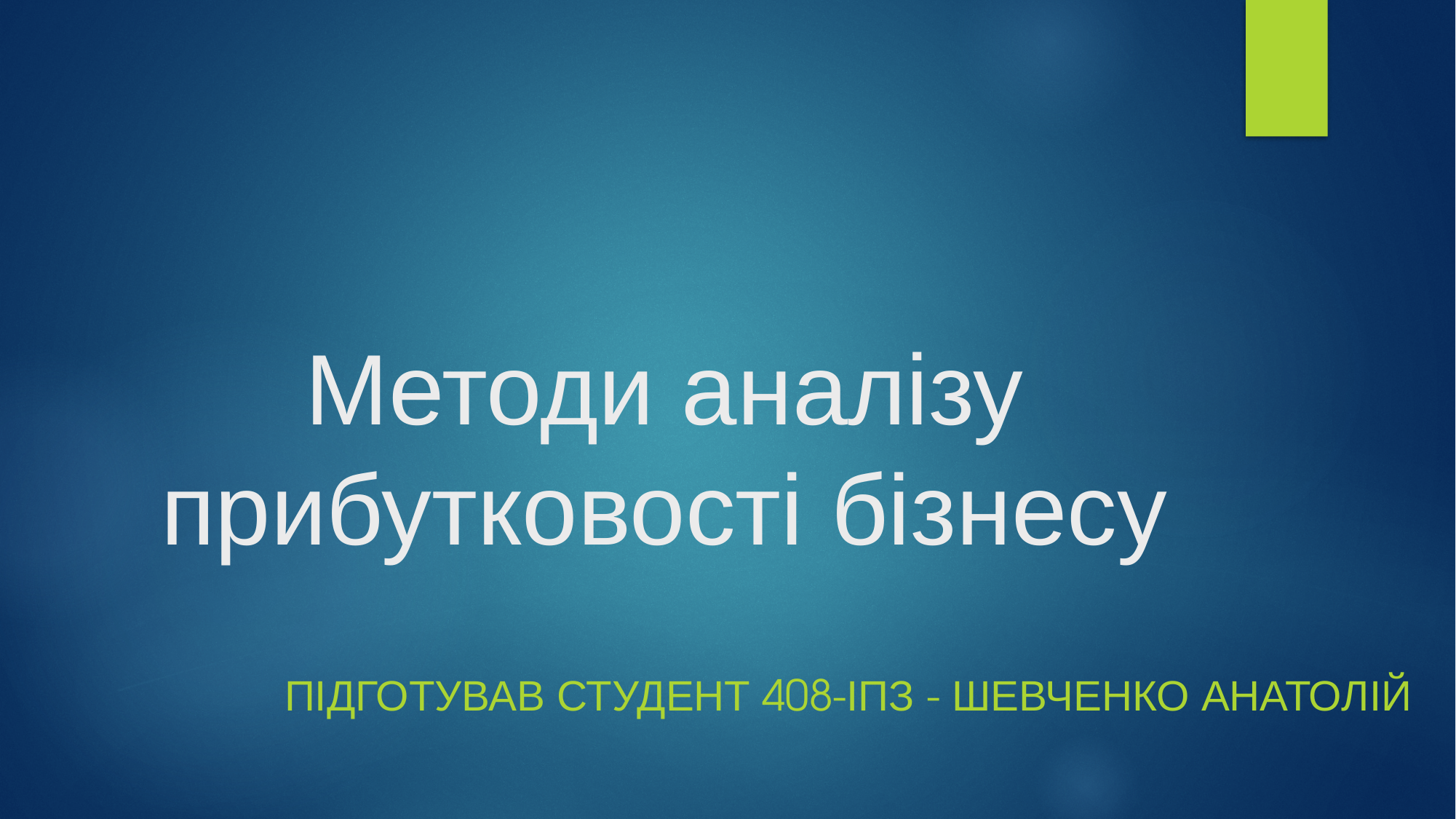

# Методи аналізу прибутковості бізнесу
ПІДГОТУВАВ студент 408-Іпз - Шевченко Анатолій